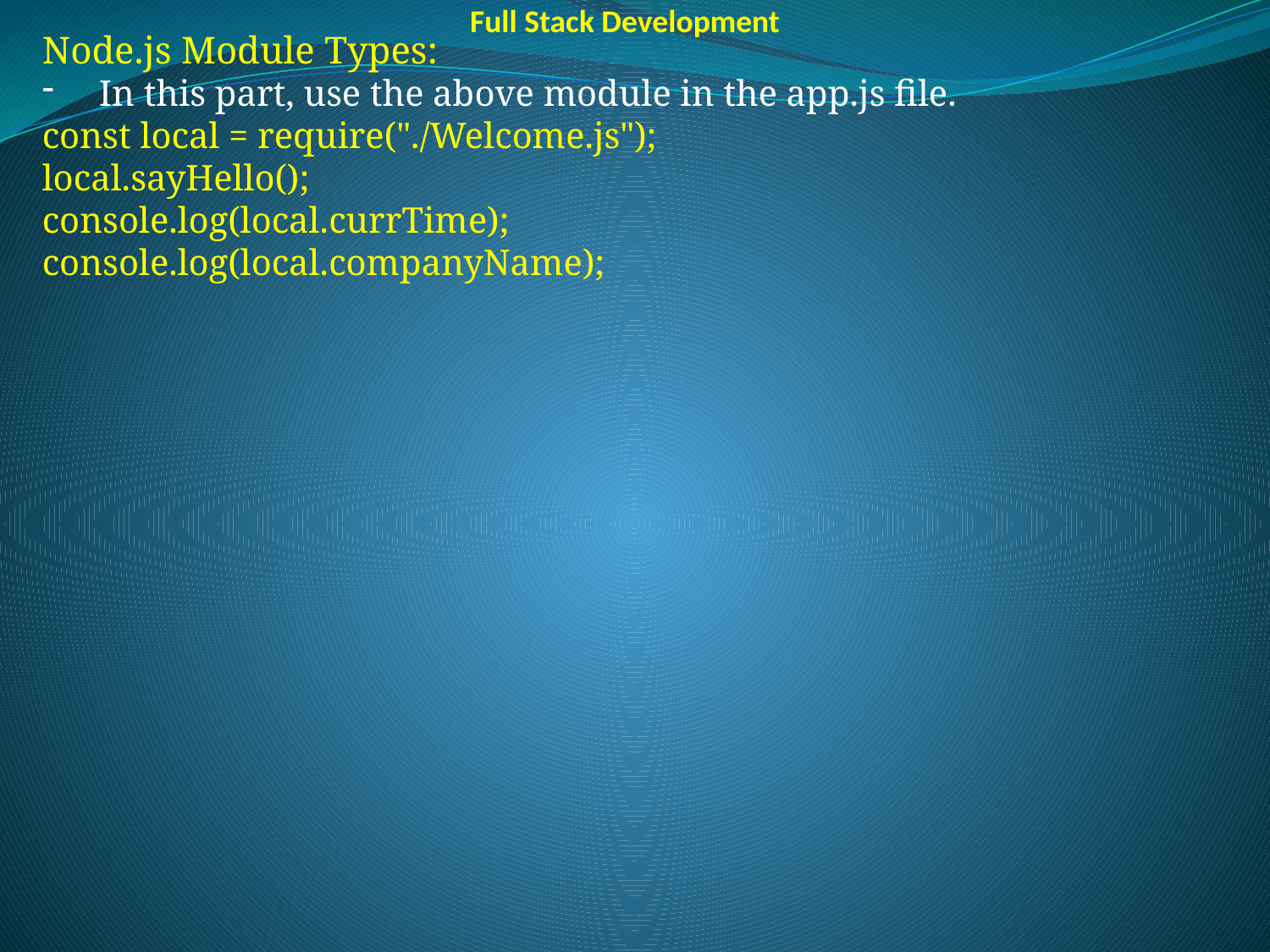

Full Stack Development
Node.js Module Types:
 In this part, use the above module in the app.js file.
const local = require("./Welcome.js");
local.sayHello();
console.log(local.currTime);
console.log(local.companyName);